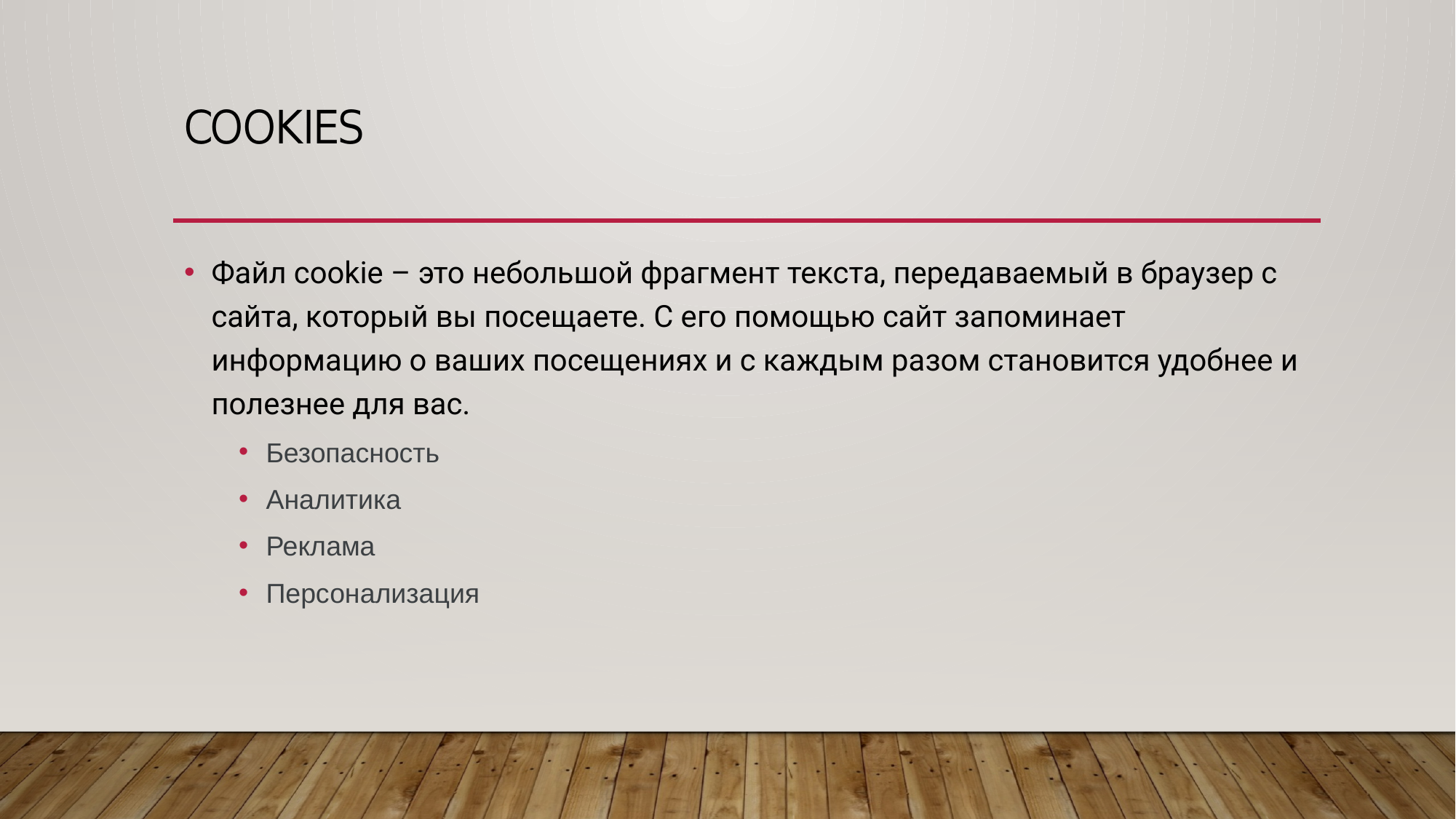

# COOKIES
Файл cookie – это небольшой фрагмент текста, передаваемый в браузер с сайта, который вы посещаете. С его помощью сайт запоминает информацию о ваших посещениях и с каждым разом становится удобнее и полезнее для вас.
Безопасность
Аналитика
Реклама
Персонализация